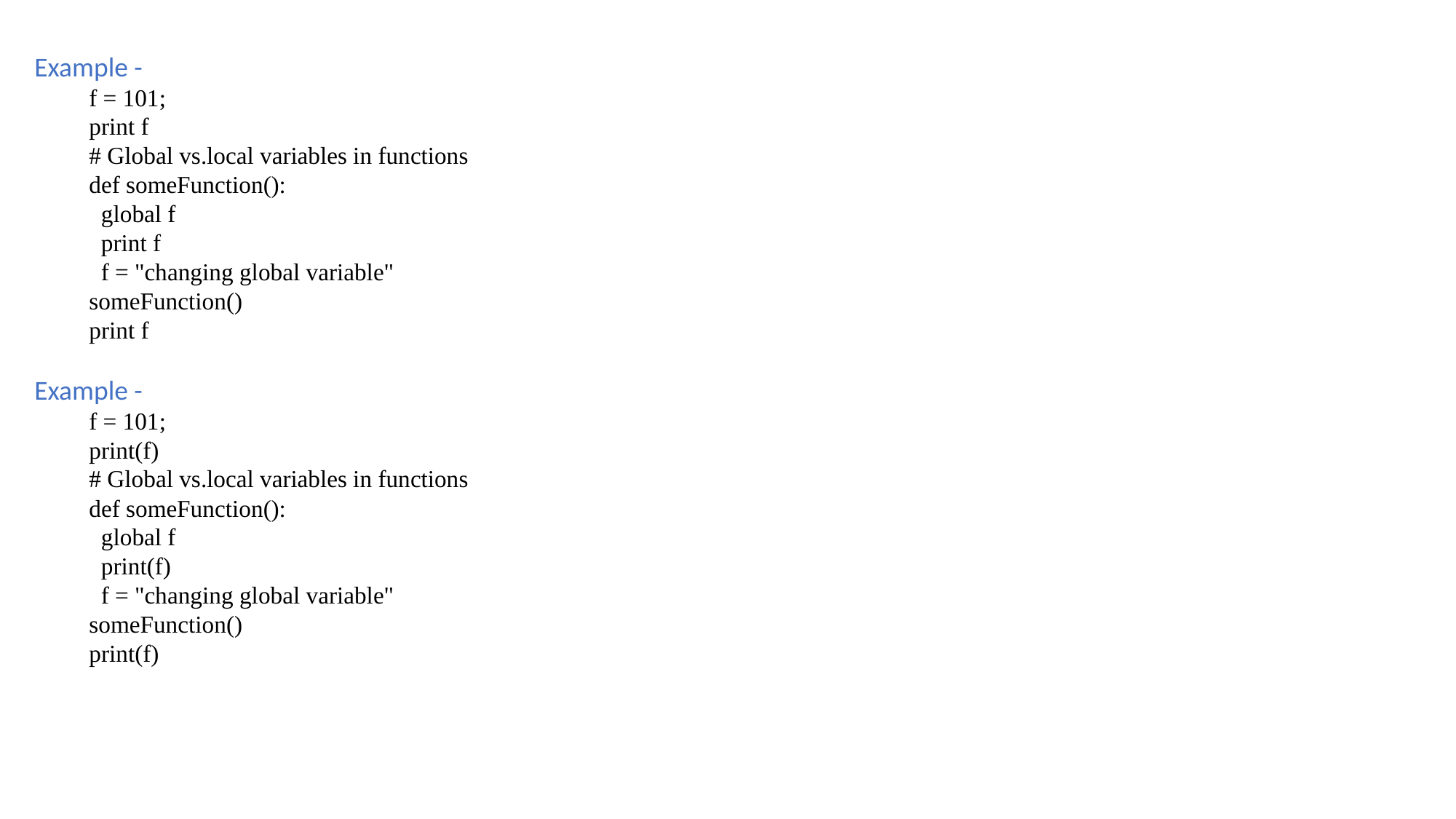

Example -
f = 101;
print f
# Global vs.local variables in functions
def someFunction():
  global f
  print f
  f = "changing global variable"
someFunction()
print f

Example -
f = 101;
print(f)
# Global vs.local variables in functions
def someFunction():
  global f
  print(f)
  f = "changing global variable"
someFunction()
print(f)